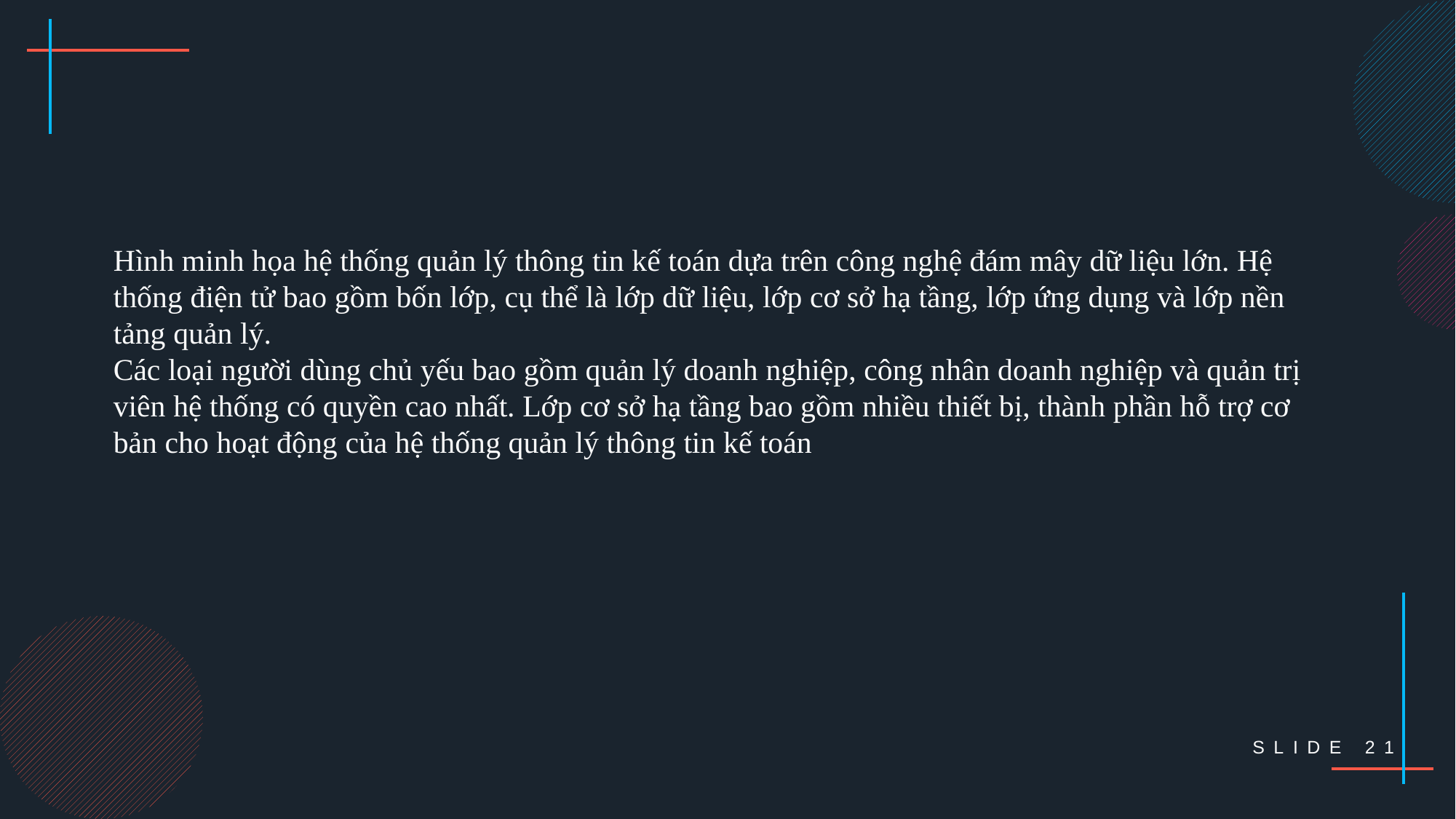

Hình minh họa hệ thống quản lý thông tin kế toán dựa trên công nghệ đám mây dữ liệu lớn. Hệ thống điện tử bao gồm bốn lớp, cụ thể là lớp dữ liệu, lớp cơ sở hạ tầng, lớp ứng dụng và lớp nền tảng quản lý.
Các loại người dùng chủ yếu bao gồm quản lý doanh nghiệp, công nhân doanh nghiệp và quản trị viên hệ thống có quyền cao nhất. Lớp cơ sở hạ tầng bao gồm nhiều thiết bị, thành phần hỗ trợ cơ bản cho hoạt động của hệ thống quản lý thông tin kế toán